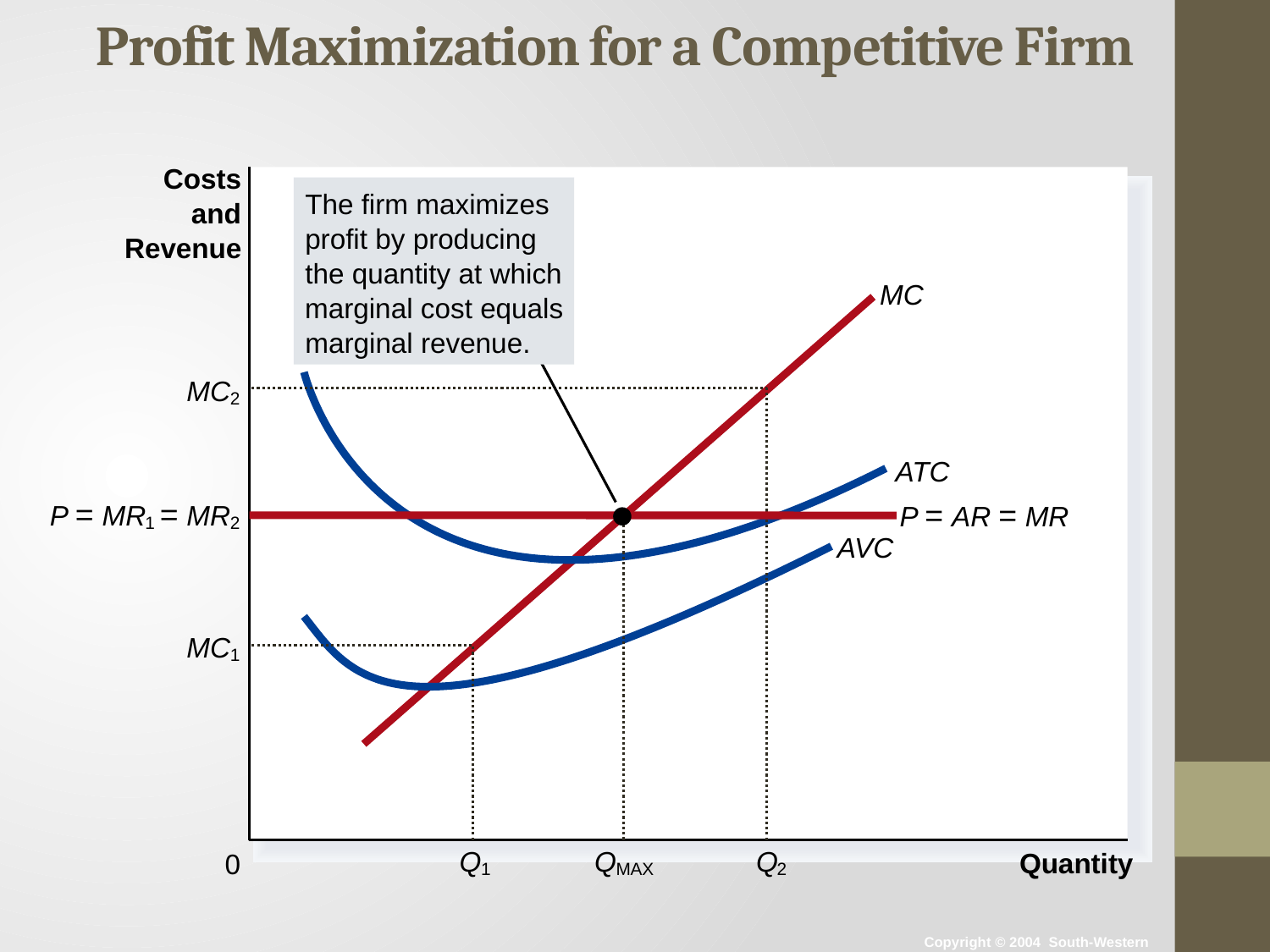

# Profit Maximization for a Competitive Firm
Costs

The firm maximizes
profit by producing
the quantity at which
marginal cost equals
marginal revenue.

and
Revenue
MC

ATC
MC
2

Q
2
=
=
=
=
 P
MR
MR
 P
AR
MR
1
2

Q
MAX
AVC

MC
1

Q
1
Quantity
0
Copyright © 2004  South-Western